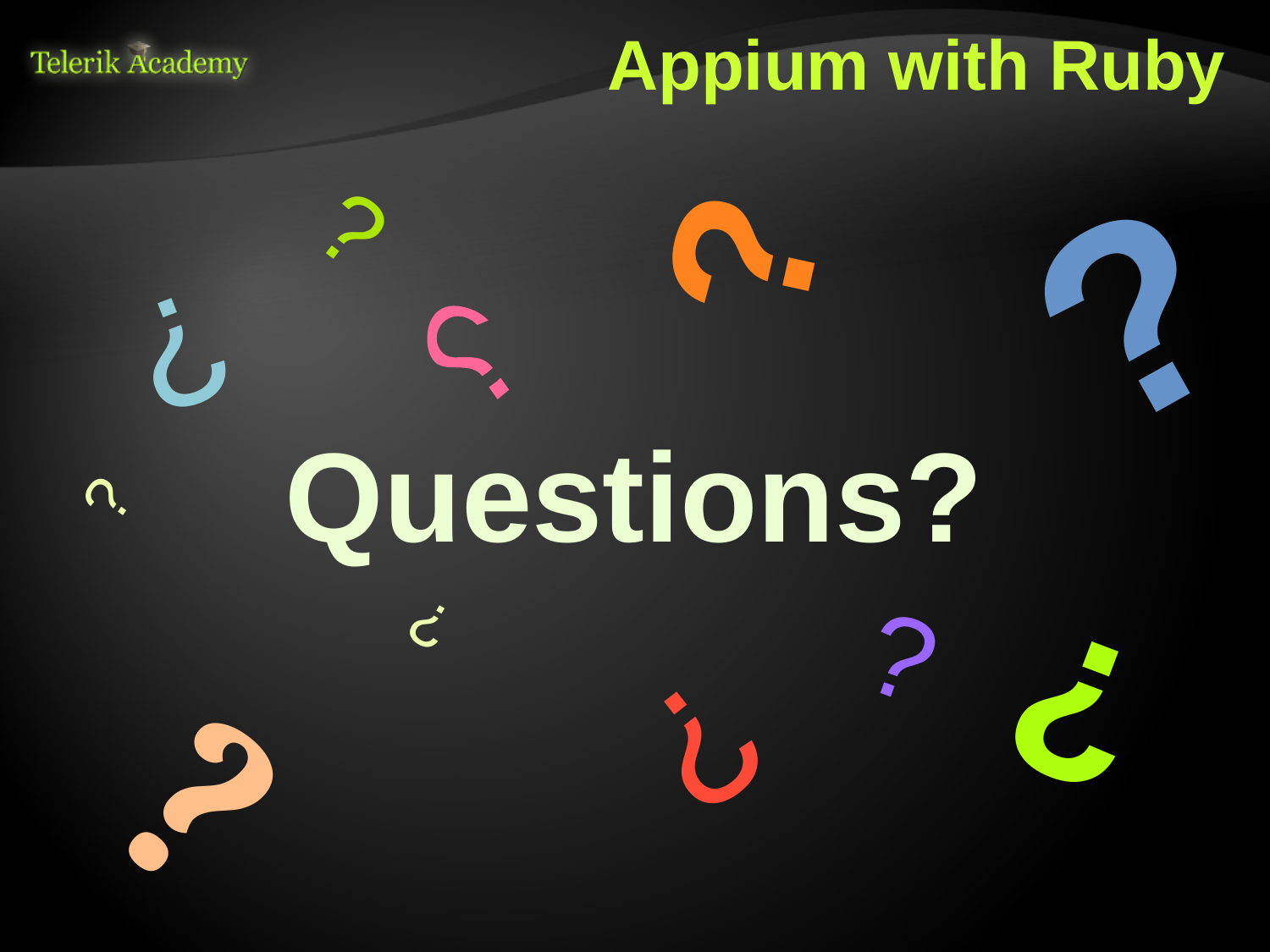

# Appium with Ruby
?
?
?
?
?
Questions?
?
?
?
?
?
?